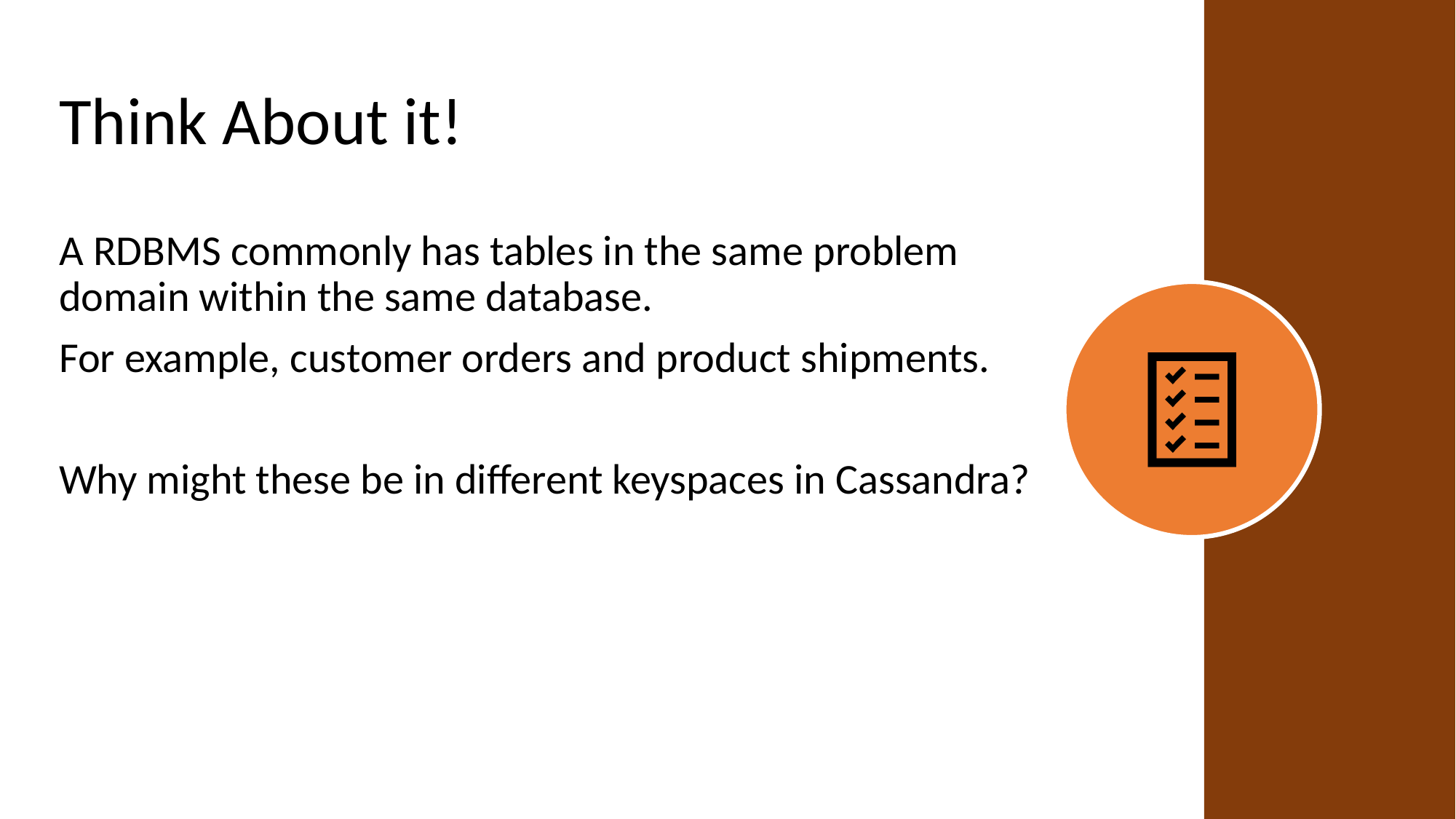

# Think About it!
A RDBMS commonly has tables in the same problem domain within the same database.
For example, customer orders and product shipments.

Why might these be in different keyspaces in Cassandra?